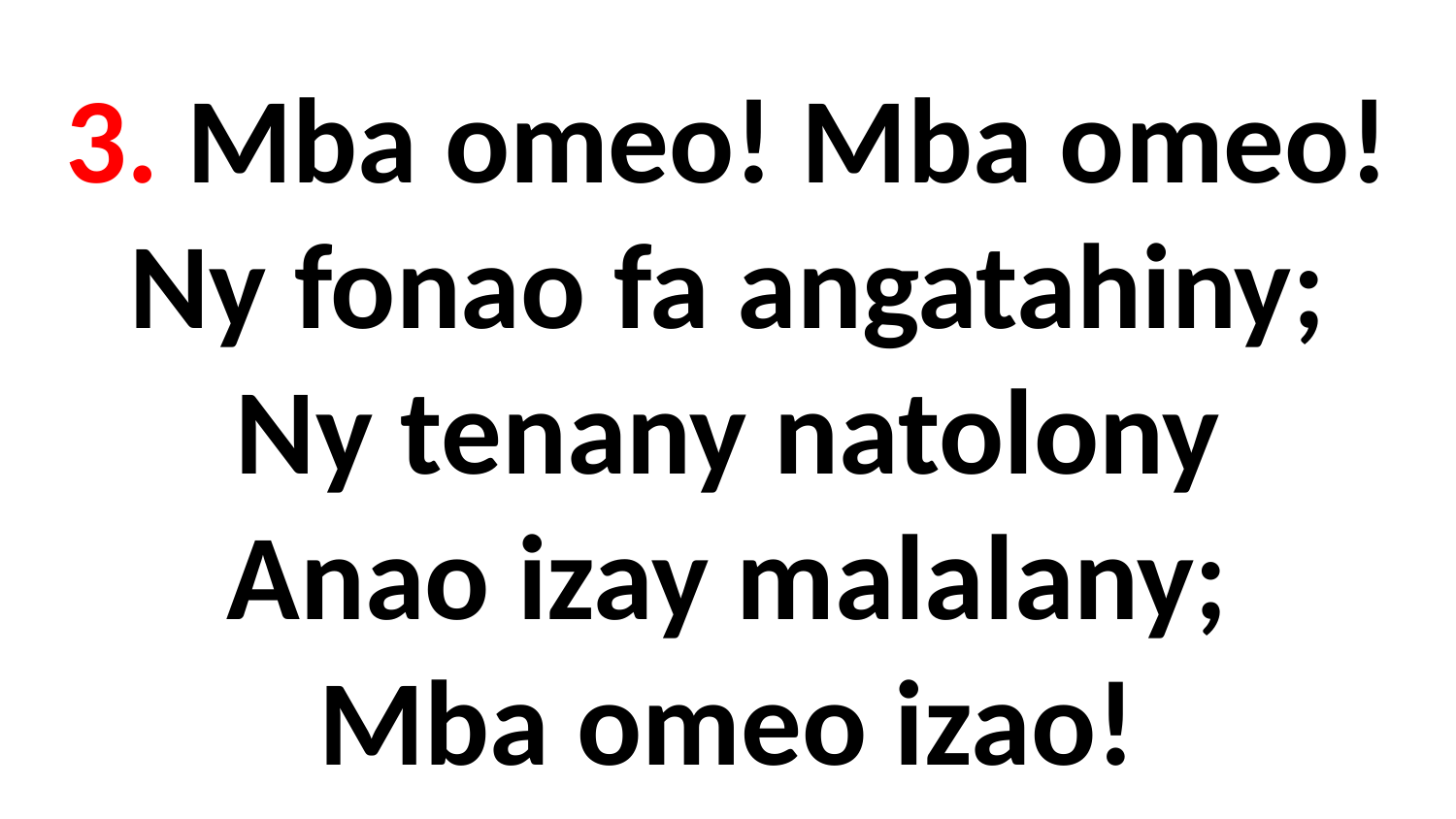

3. Mba omeo! Mba omeo!
Ny fonao fa angatahiny;
Ny tenany natolony
Anao izay malalany;
Mba omeo izao!